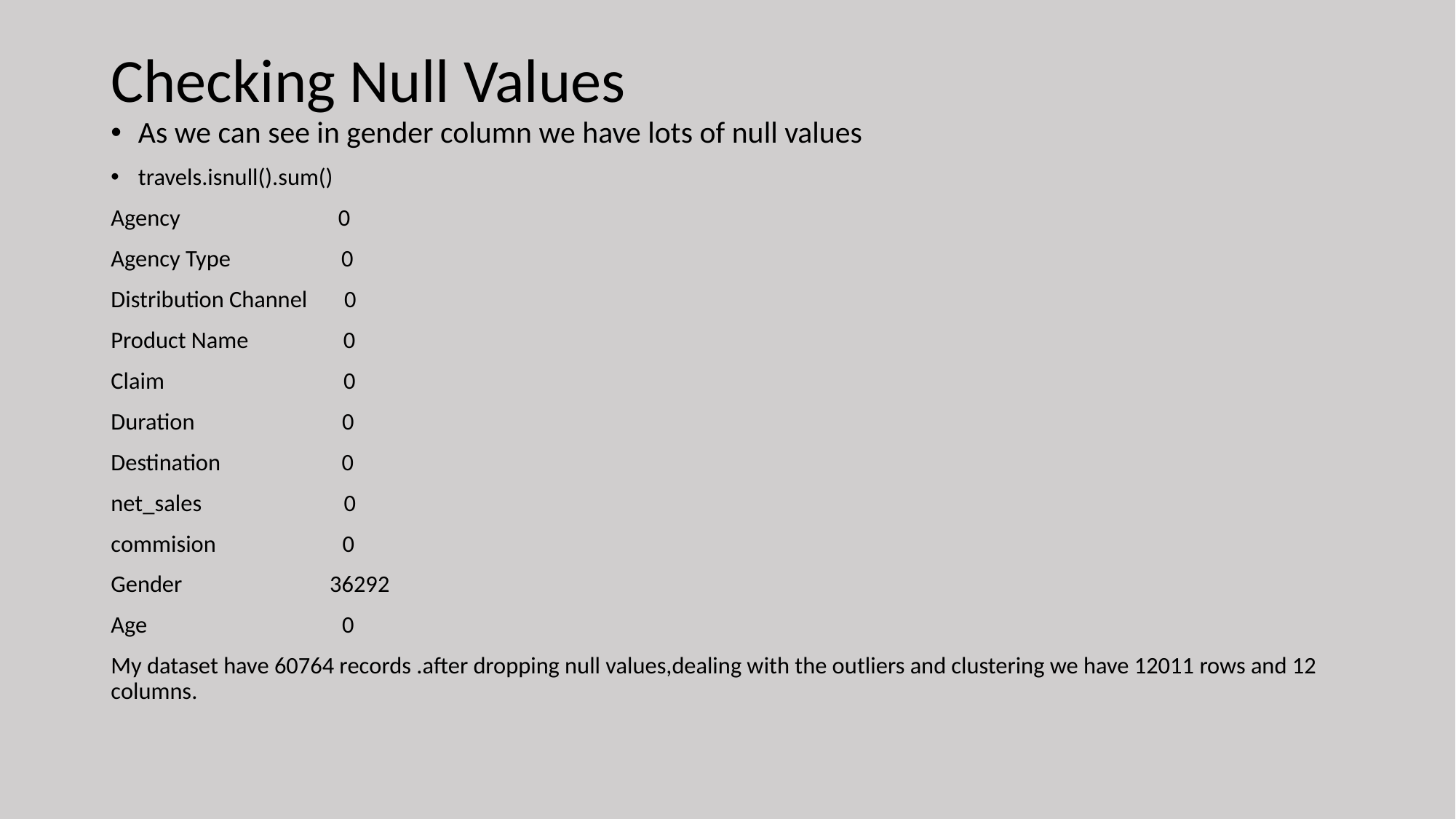

# Checking Null Values
As we can see in gender column we have lots of null values
travels.isnull().sum()
Agency                              0
Agency Type                     0
Distribution Channel       0
Product Name                  0
Claim                                  0
Duration                            0
Destination                       0
net_sales                           0
commision                        0
Gender                            36292
Age                                     0
My dataset have 60764 records .after dropping null values,dealing with the outliers and clustering we have 12011 rows and 12 columns.